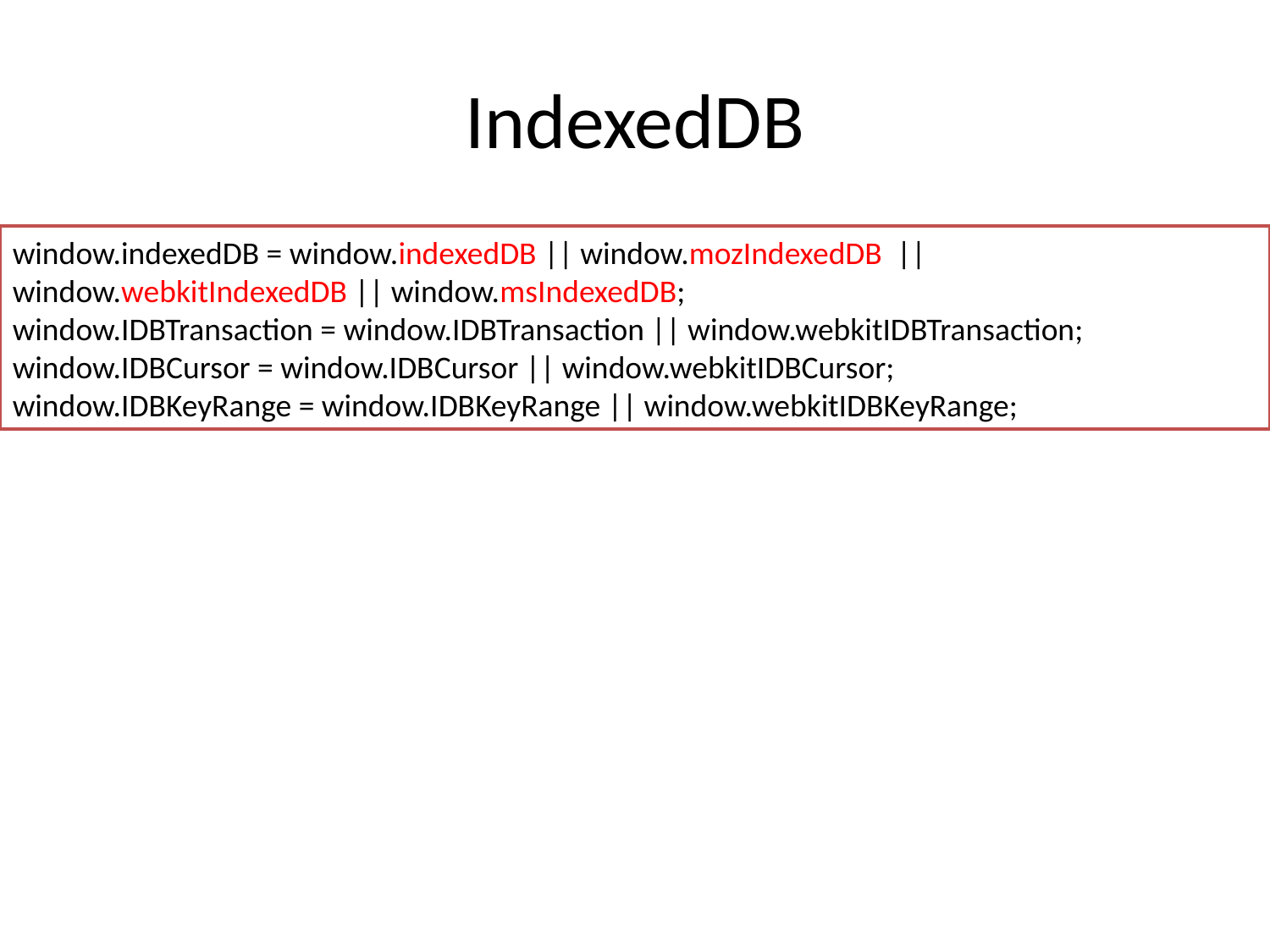

# IndexedDB
window.indexedDB = window.indexedDB || window.mozIndexedDB  || window.webkitIndexedDB || window.msIndexedDB;
window.IDBTransaction = window.IDBTransaction || window.webkitIDBTransaction;
window.IDBCursor = window.IDBCursor || window.webkitIDBCursor;
window.IDBKeyRange = window.IDBKeyRange || window.webkitIDBKeyRange;